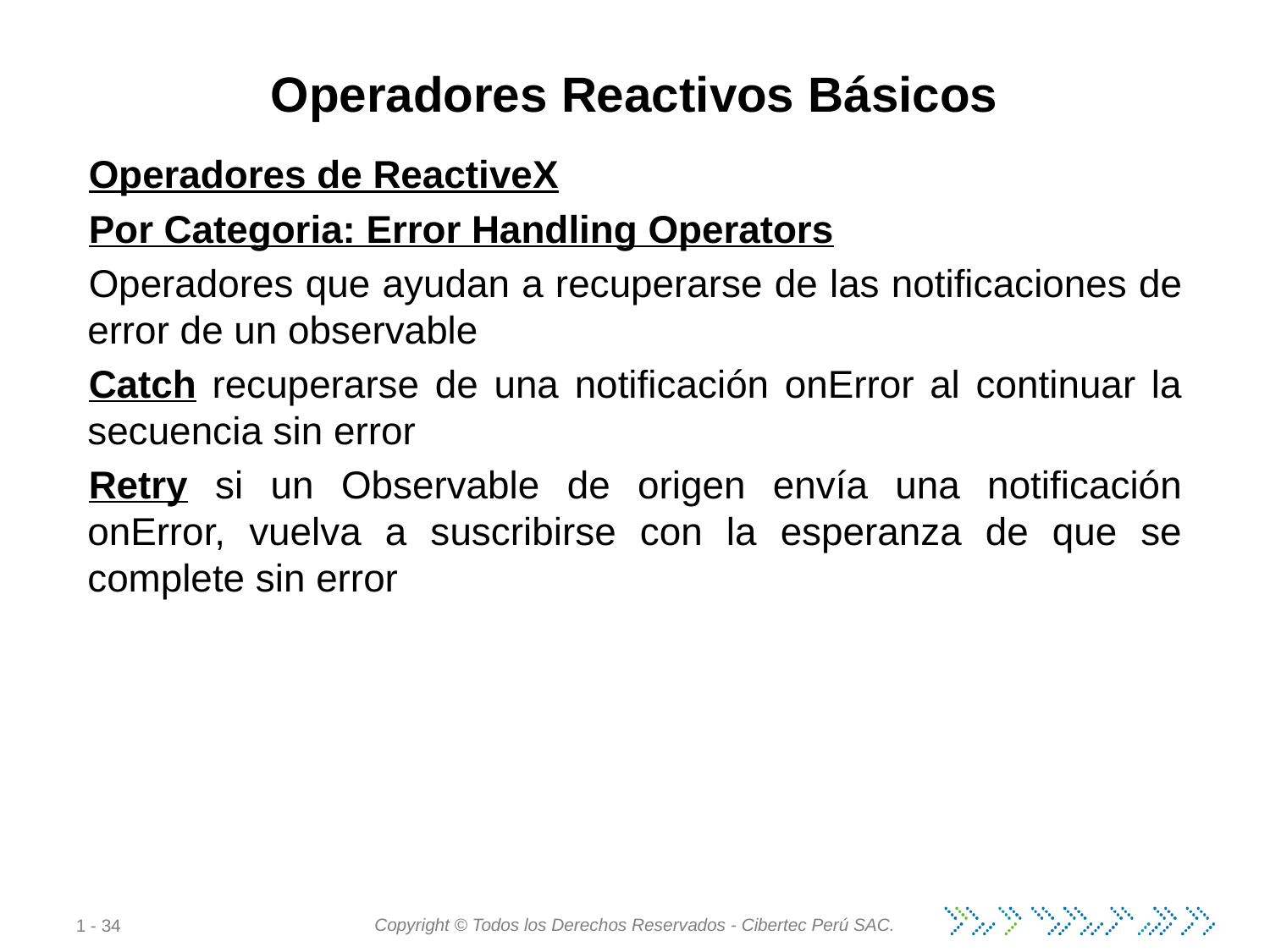

# Operadores Reactivos Básicos
Operadores de ReactiveX
Por Categoria: Error Handling Operators
Operadores que ayudan a recuperarse de las notificaciones de error de un observable
Catch recuperarse de una notificación onError al continuar la secuencia sin error
Retry si un Observable de origen envía una notificación onError, vuelva a suscribirse con la esperanza de que se complete sin error